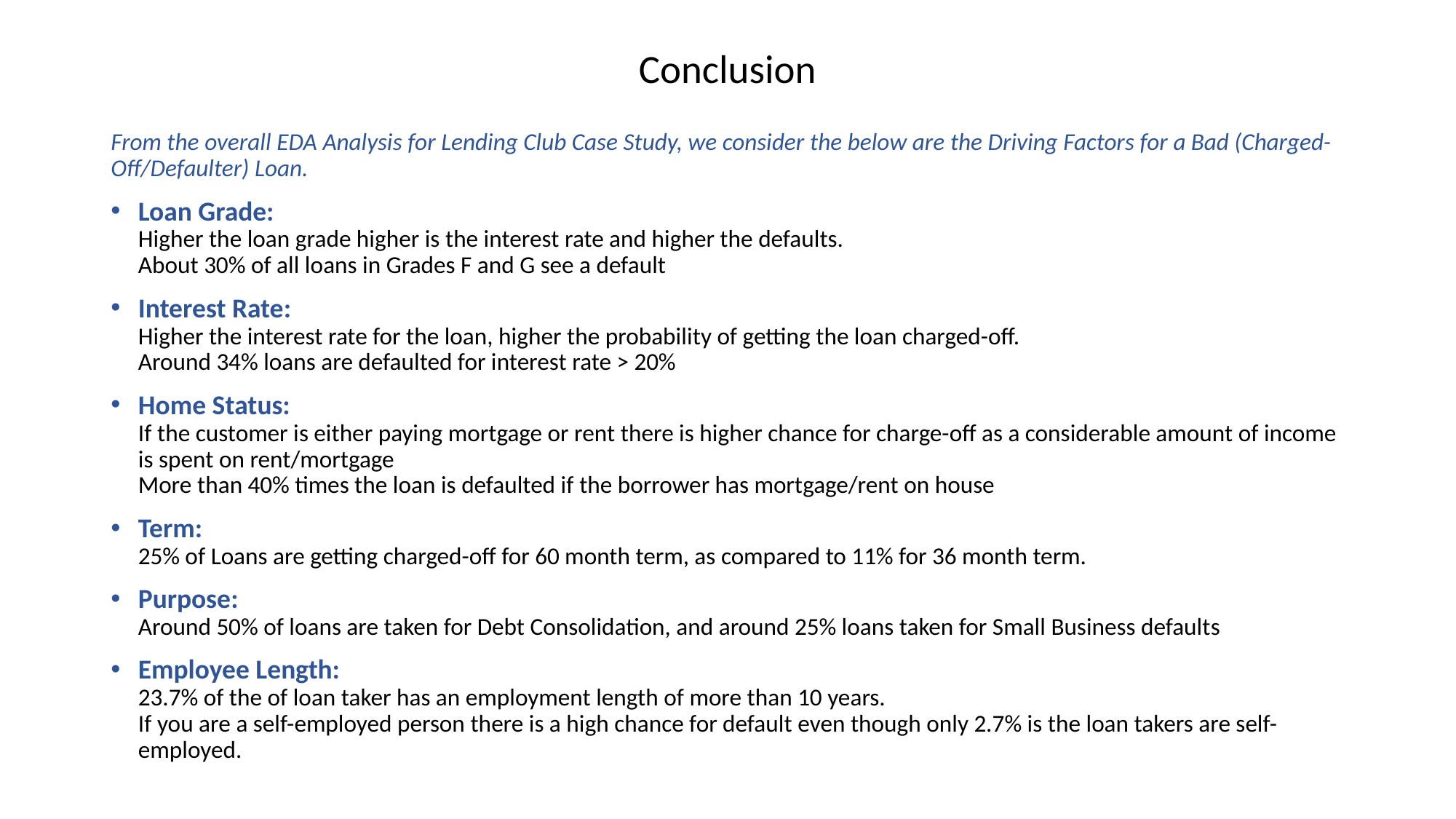

# Conclusion
From the overall EDA Analysis for Lending Club Case Study, we consider the below are the Driving Factors for a Bad (Charged-Off/Defaulter) Loan.
Loan Grade:
Higher the loan grade higher is the interest rate and higher the defaults.
About 30% of all loans in Grades F and G see a default
Interest Rate:
Higher the interest rate for the loan, higher the probability of getting the loan charged-off.
Around 34% loans are defaulted for interest rate > 20%
Home Status:
If the customer is either paying mortgage or rent there is higher chance for charge-off as a considerable amount of income is spent on rent/mortgage
More than 40% times the loan is defaulted if the borrower has mortgage/rent on house
Term:
25% of Loans are getting charged-off for 60 month term, as compared to 11% for 36 month term.
Purpose:
Around 50% of loans are taken for Debt Consolidation, and around 25% loans taken for Small Business defaults
Employee Length:
23.7% of the of loan taker has an employment length of more than 10 years. 
If you are a self-employed person there is a high chance for default even though only 2.7% is the loan takers are self-employed.